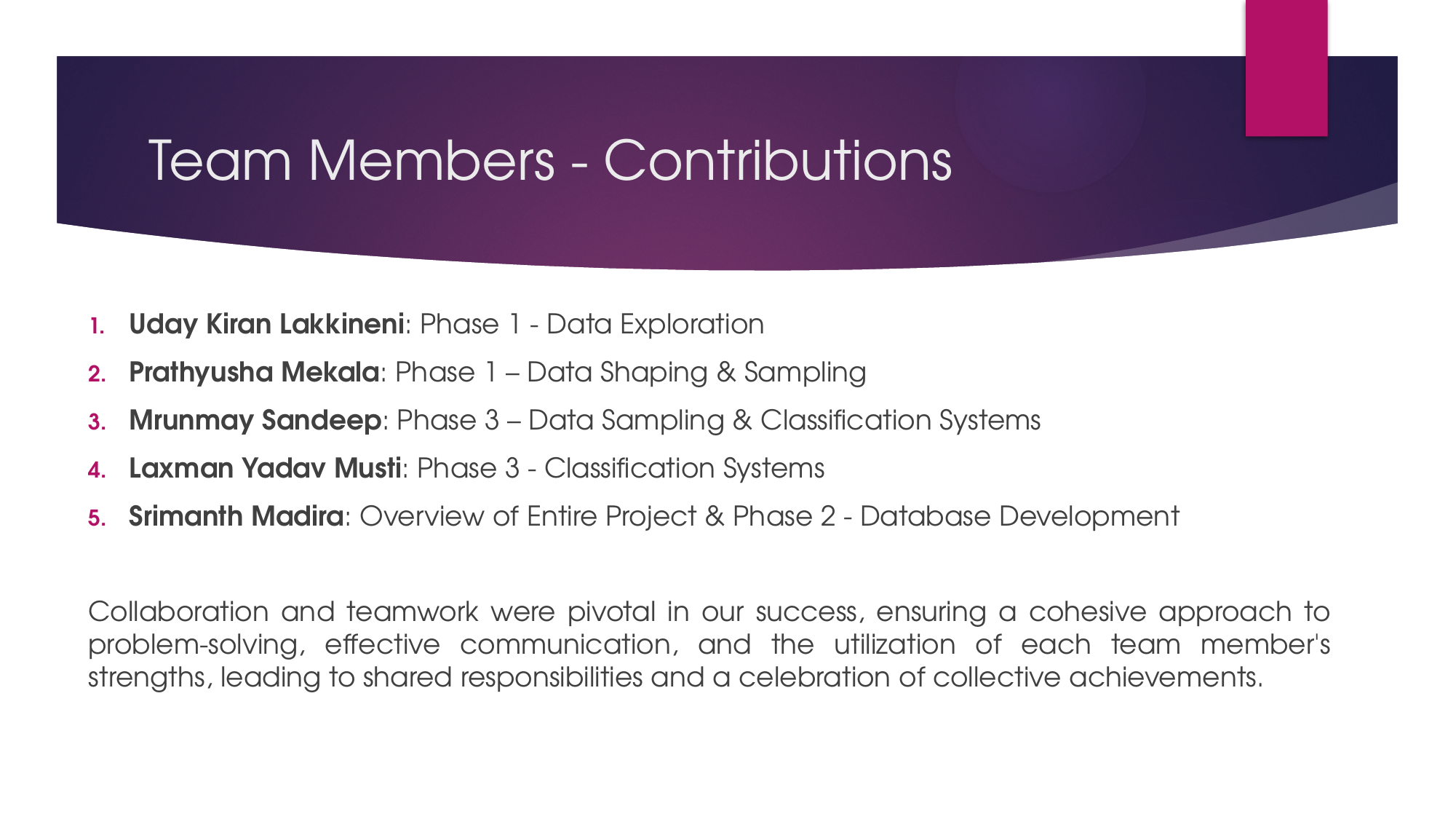

# Team Members - Contributions
Uday Kiran Lakkineni: Phase 1 - Data Exploration
Prathyusha Mekala: Phase 1 – Data Shaping & Sampling
Mrunmay Sandeep: Phase 3 – Data Sampling & Classification Systems
Laxman Yadav Musti: Phase 3 - Classification Systems
Srimanth Madira: Overview of Entire Project & Phase 2 - Database Development

Collaboration and teamwork were pivotal in our success, ensuring a cohesive approach to problem-solving, effective communication, and the utilization of each team member's strengths, leading to shared responsibilities and a celebration of collective achievements.